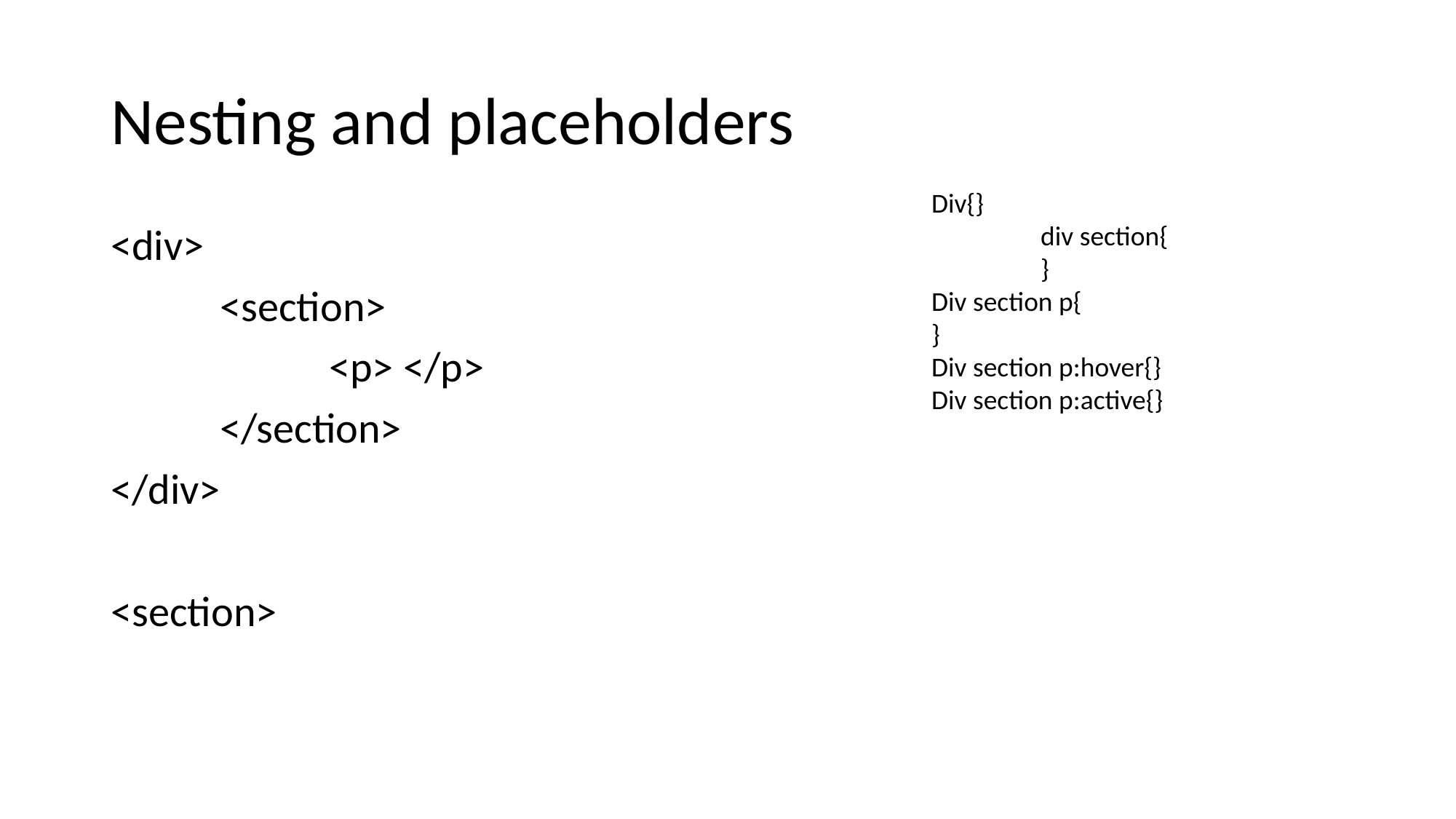

# Nesting and placeholders
Div{}
	div section{
	}
Div section p{
}
Div section p:hover{}
Div section p:active{}
<div>
	<section>
		<p> </p>
	</section>
</div>

<section>